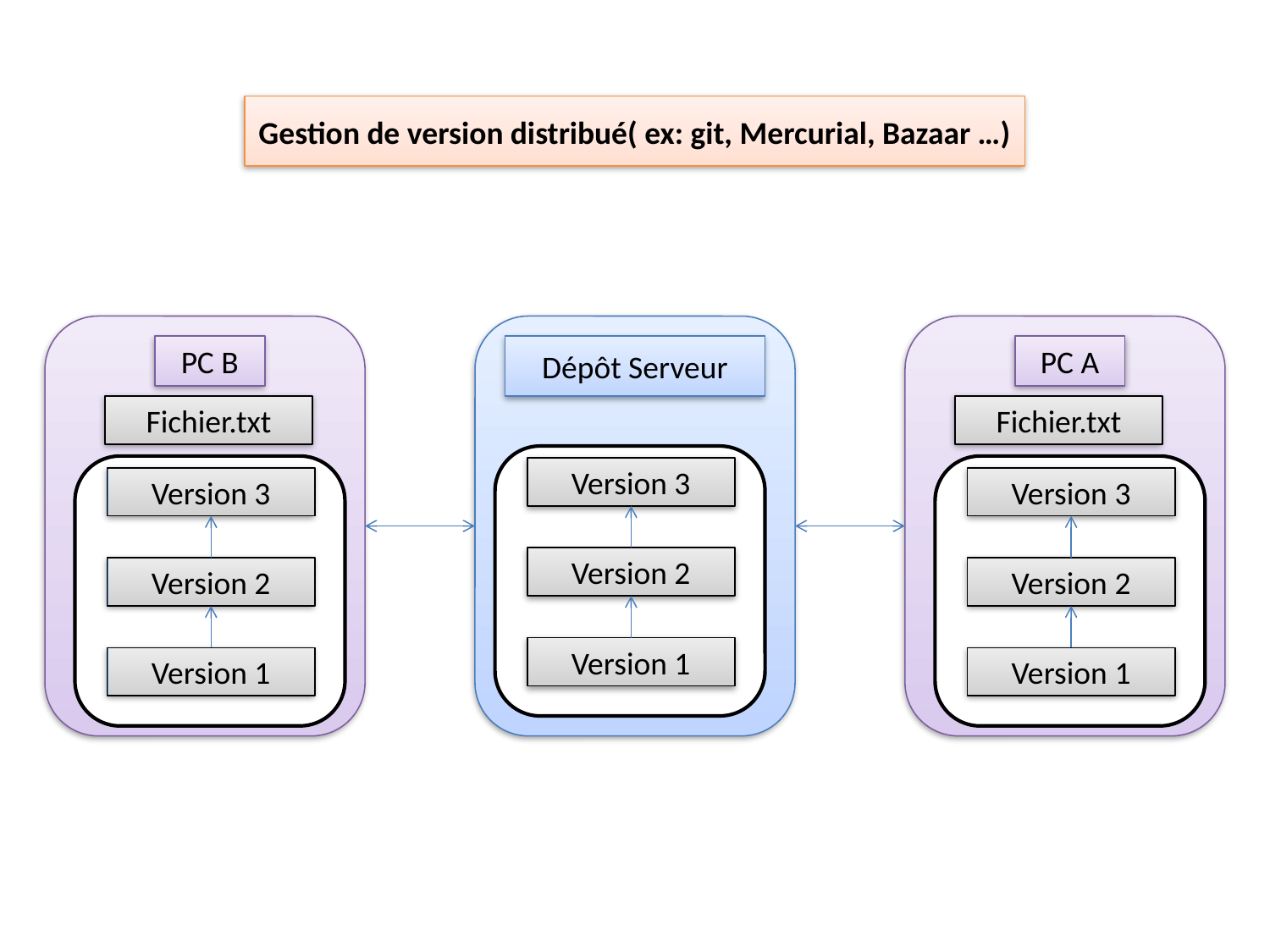

Gestion de version distribué( ex: git, Mercurial, Bazaar …)

PC B
Dépôt Serveur
PC A
Fichier.txt
Fichier.txt

Version 3
Version 3
Version 3
Version 2
Version 2
Version 2
Version 1
Version 1
Version 1